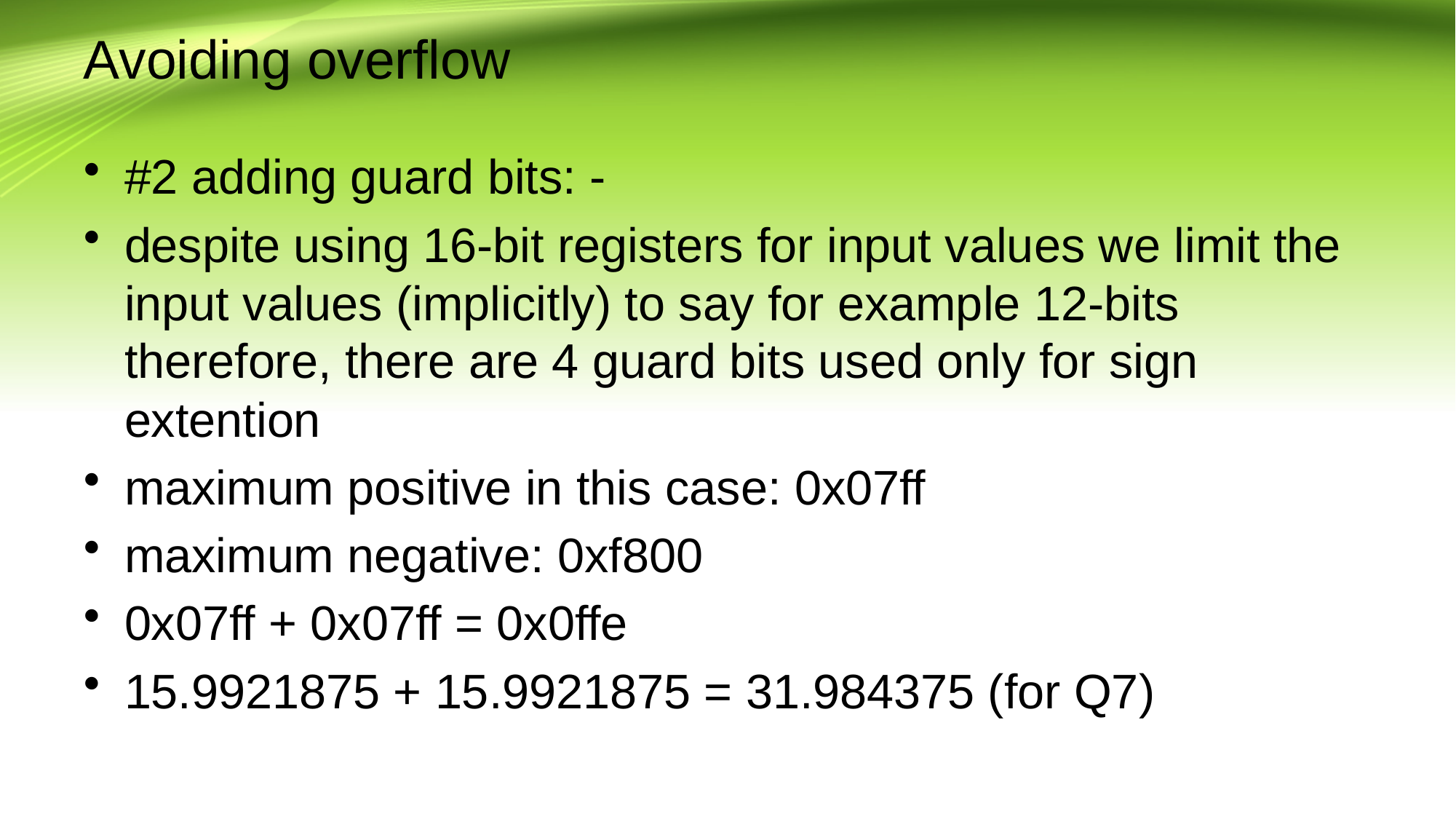

# Avoiding overflow
#2 adding guard bits: -
despite using 16-bit registers for input values we limit the input values (implicitly) to say for example 12-bits therefore, there are 4 guard bits used only for sign extention
maximum positive in this case: 0x07ff
maximum negative: 0xf800
0x07ff + 0x07ff = 0x0ffe
15.9921875 + 15.9921875 = 31.984375 (for Q7)